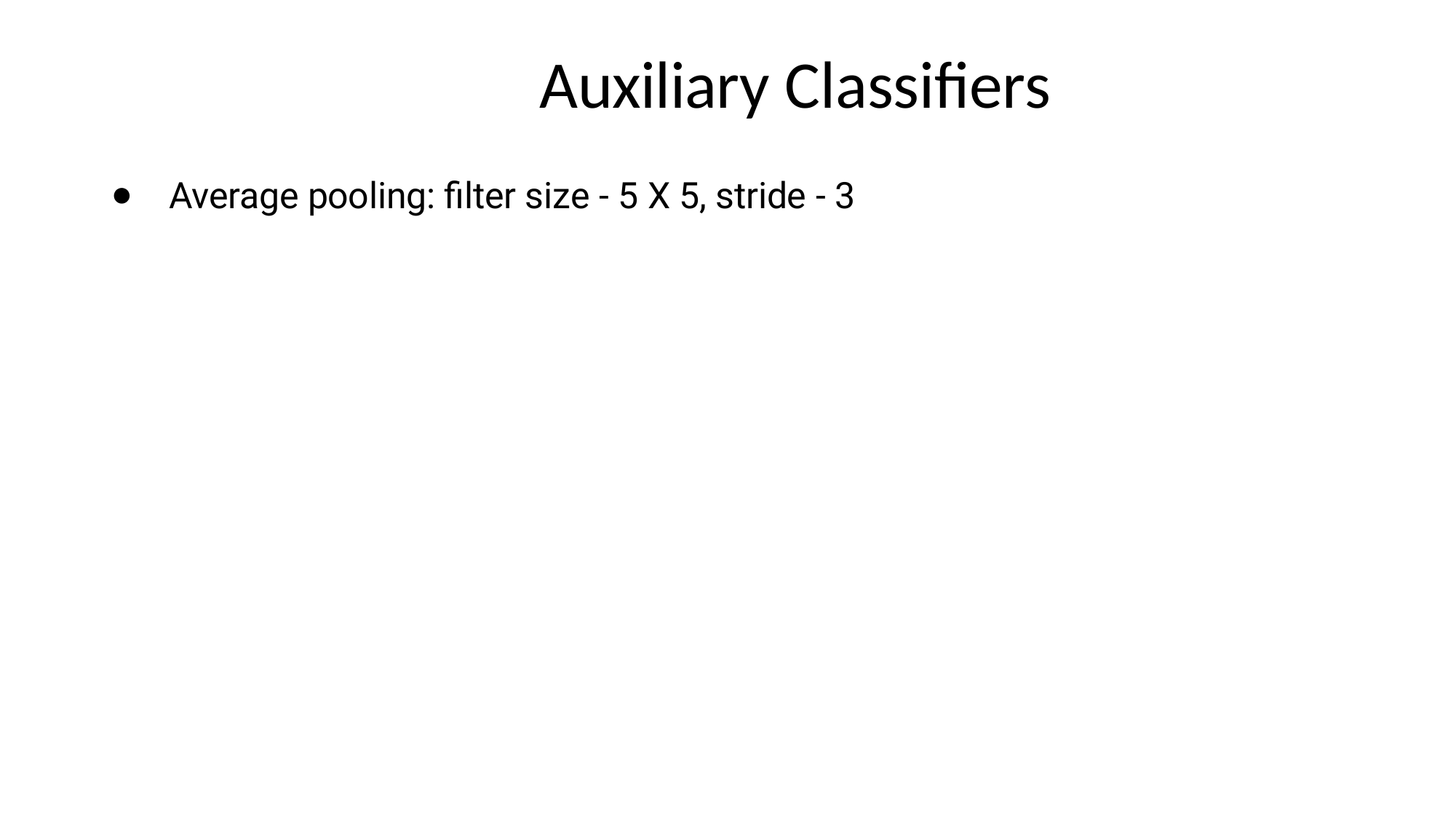

# Auxiliary Classifiers
Average pooling: filter size - 5 X 5, stride - 3